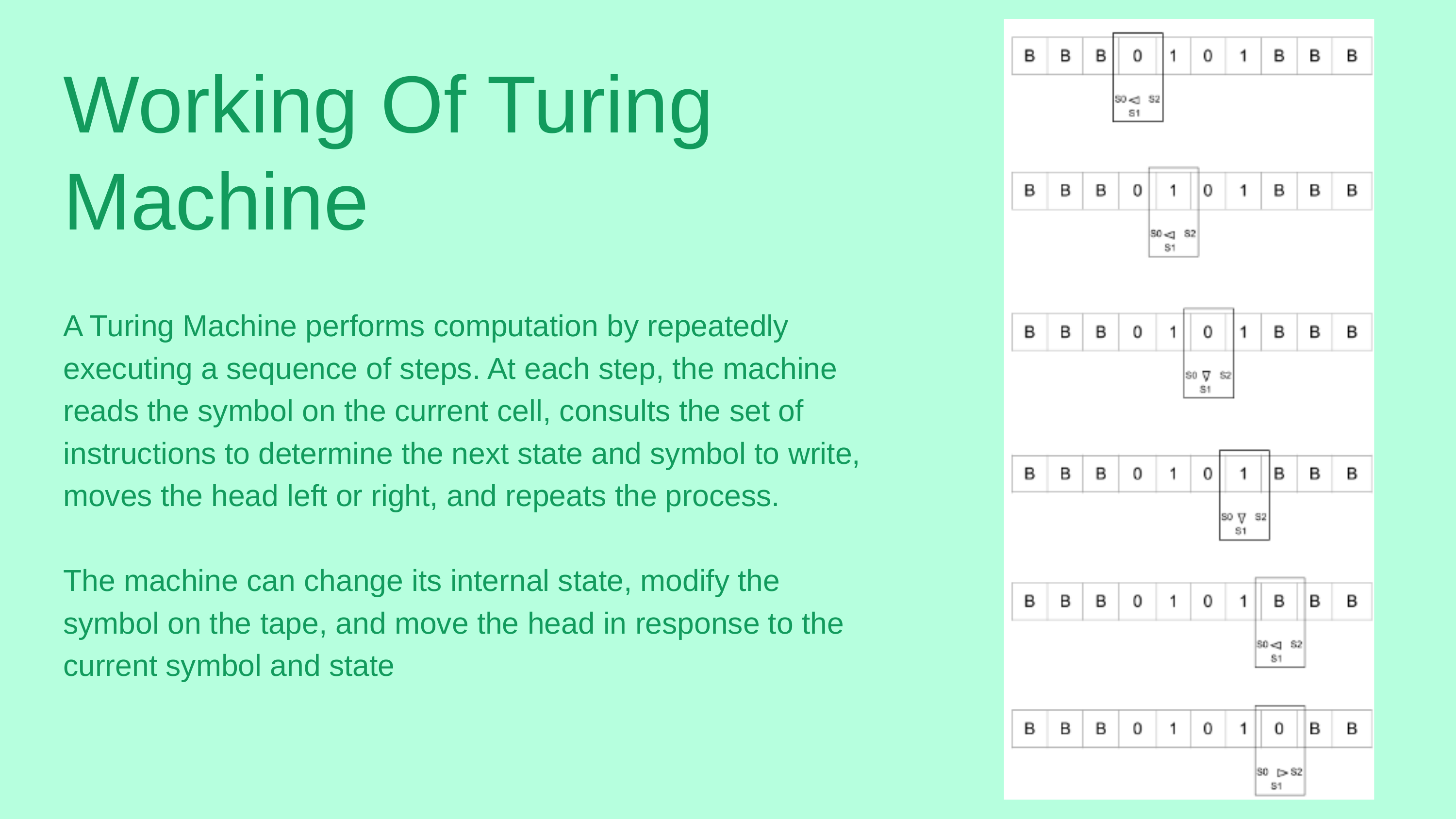

Working Of Turing Machine
A Turing Machine performs computation by repeatedly executing a sequence of steps. At each step, the machine reads the symbol on the current cell, consults the set of instructions to determine the next state and symbol to write, moves the head left or right, and repeats the process.

The machine can change its internal state, modify the symbol on the tape, and move the head in response to the current symbol and state